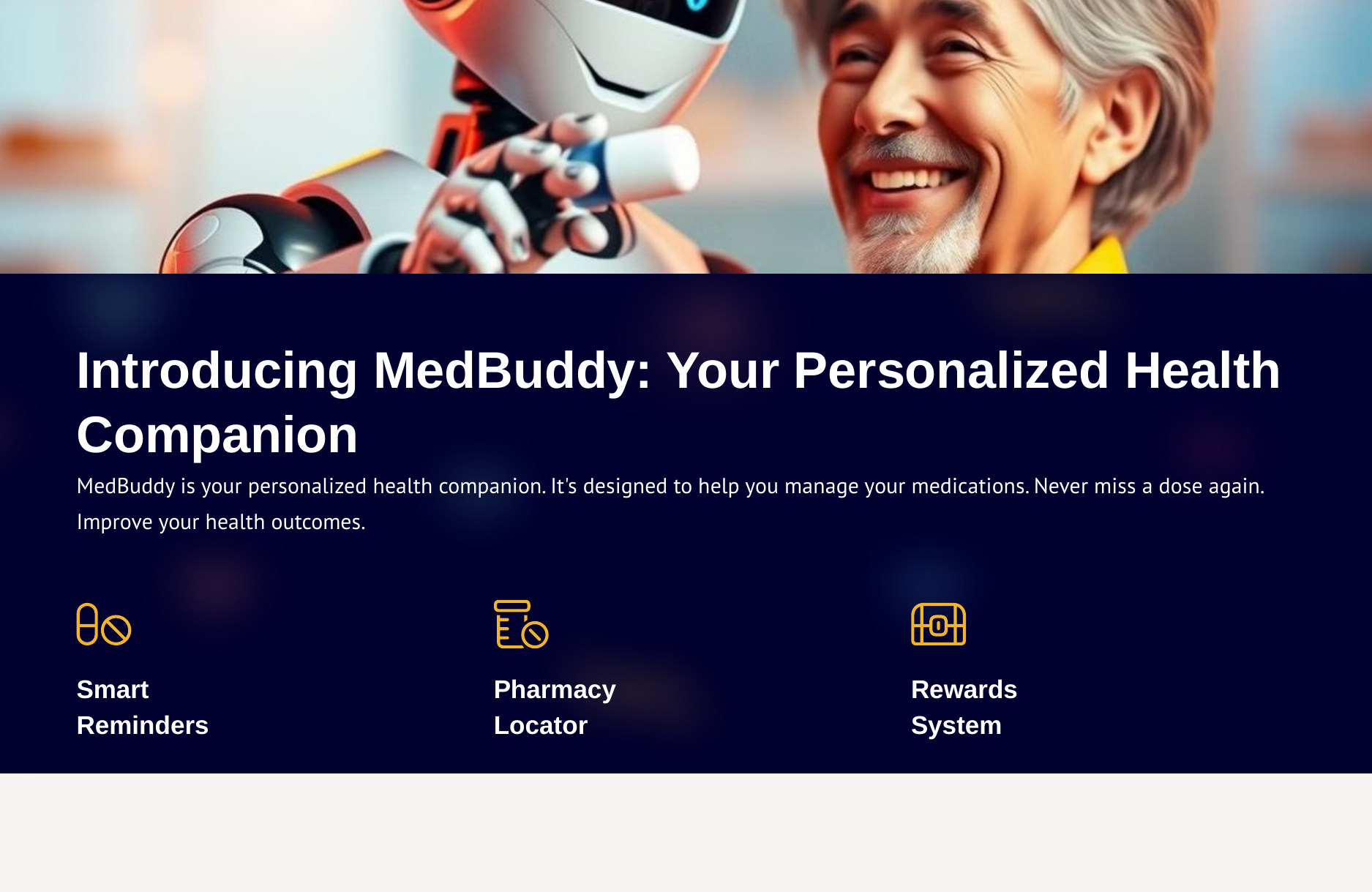

Introducing MedBuddy: Your Personalized Health Companion
MedBuddy is your personalized health companion. It's designed to help you manage your medications. Never miss a dose again. Improve your health outcomes.

Smart Reminders
Pharmacy Locator
Rewards System